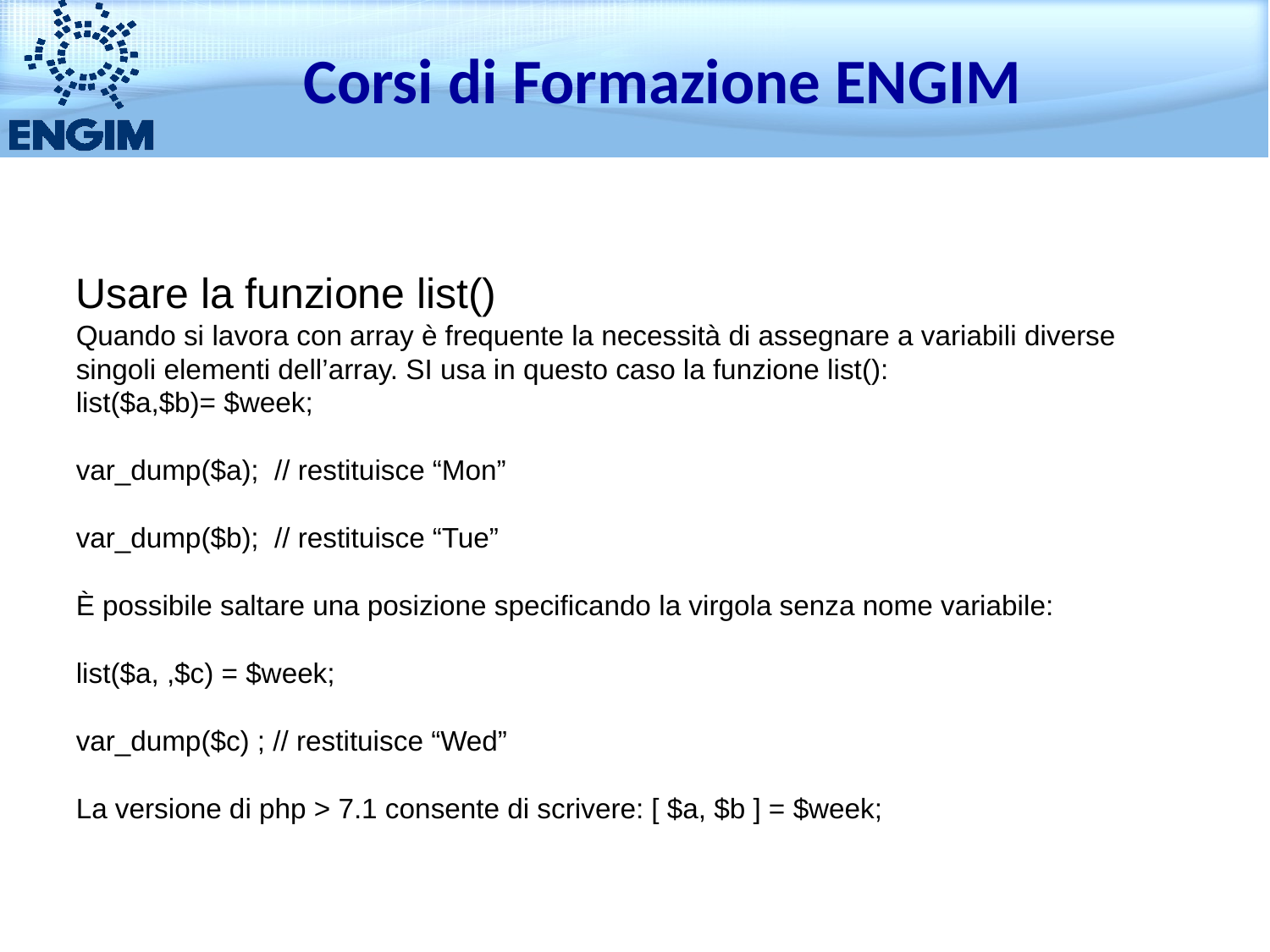

Corsi di Formazione ENGIM

Usare la funzione list()
Quando si lavora con array è frequente la necessità di assegnare a variabili diverse singoli elementi dell’array. SI usa in questo caso la funzione list():
list($a,$b)= $week;

var_dump($a);  // restituisce “Mon”

var_dump($b);  // restituisce “Tue”

È possibile saltare una posizione specificando la virgola senza nome variabile:

list($a, ,$c) = $week;

var_dump($c) ; // restituisce “Wed”

La versione di php > 7.1 consente di scrivere: [ $a, $b ] = $week;